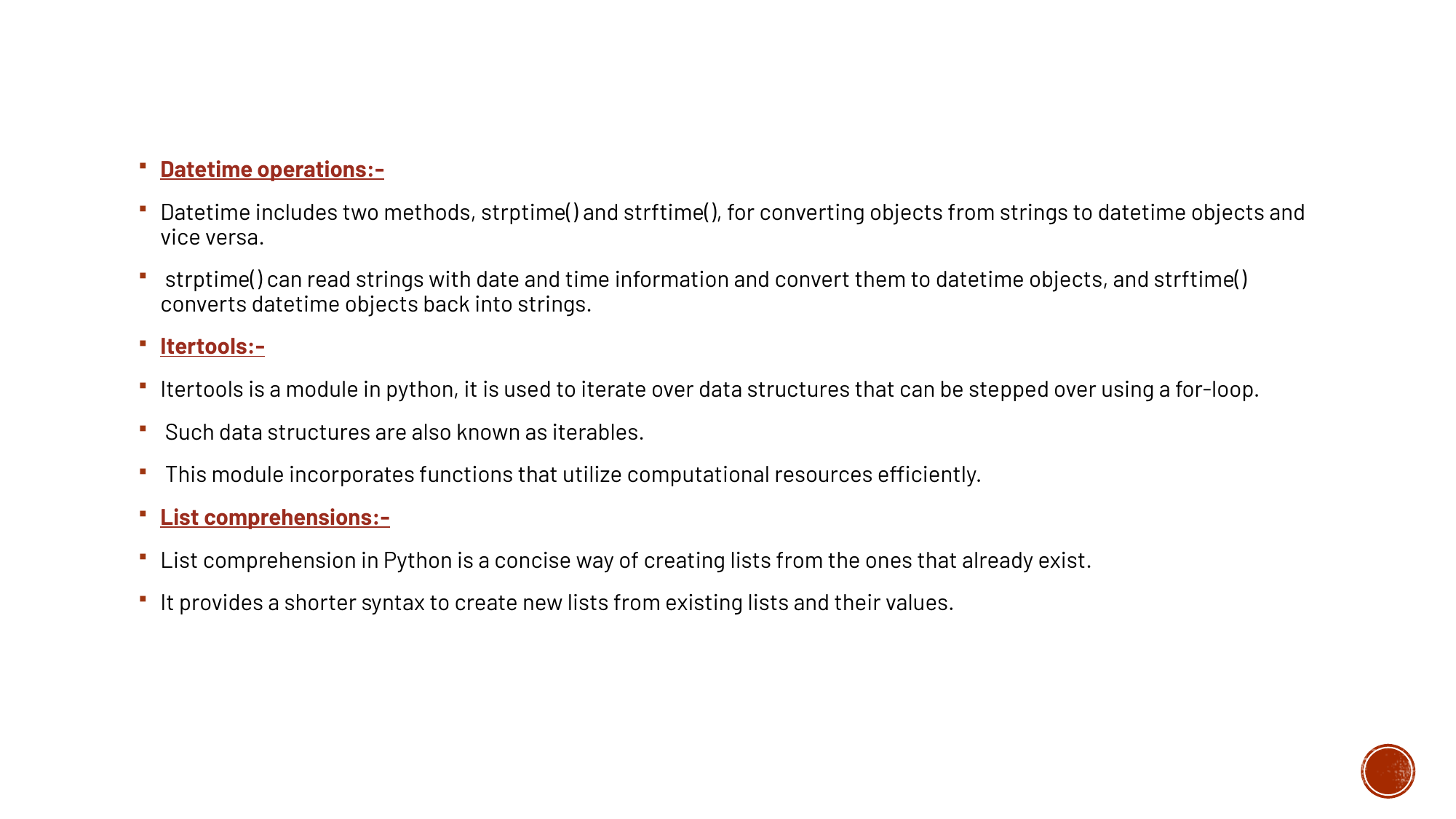

# .
Datetime operations:-
Datetime includes two methods, strptime() and strftime(), for converting objects from strings to datetime objects and vice versa.
 strptime() can read strings with date and time information and convert them to datetime objects, and strftime() converts datetime objects back into strings.
Itertools:-
Itertools is a module in python, it is used to iterate over data structures that can be stepped over using a for-loop.
 Such data structures are also known as iterables.
 This module incorporates functions that utilize computational resources efficiently.
List comprehensions:-
List comprehension in Python is a concise way of creating lists from the ones that already exist.
It provides a shorter syntax to create new lists from existing lists and their values.